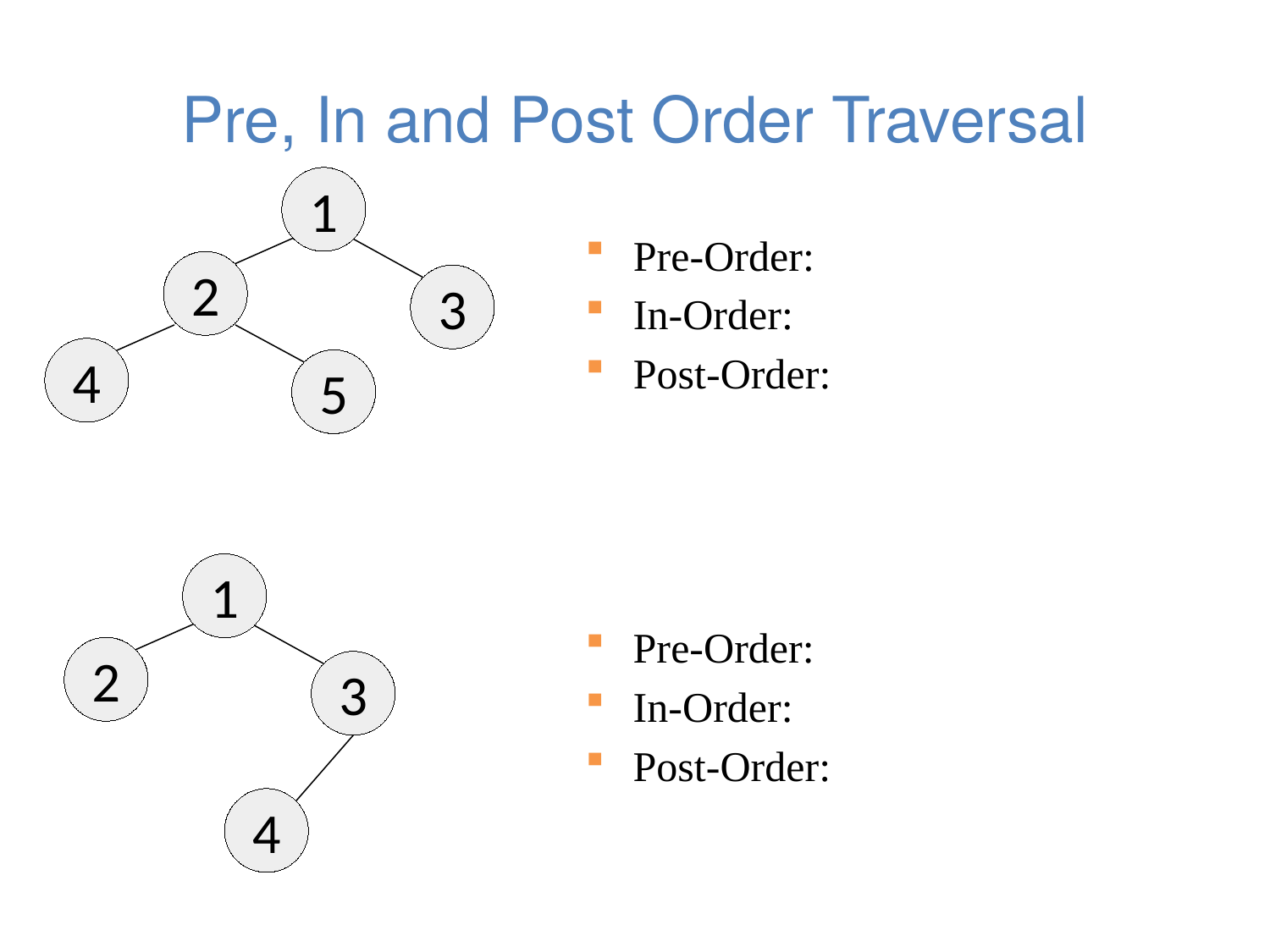

# Pre, In and Post Order Traversal
1
Pre-Order:
In-Order:
Post-Order:
2
3
4
5
1
Pre-Order:
In-Order:
Post-Order:
2
3
4